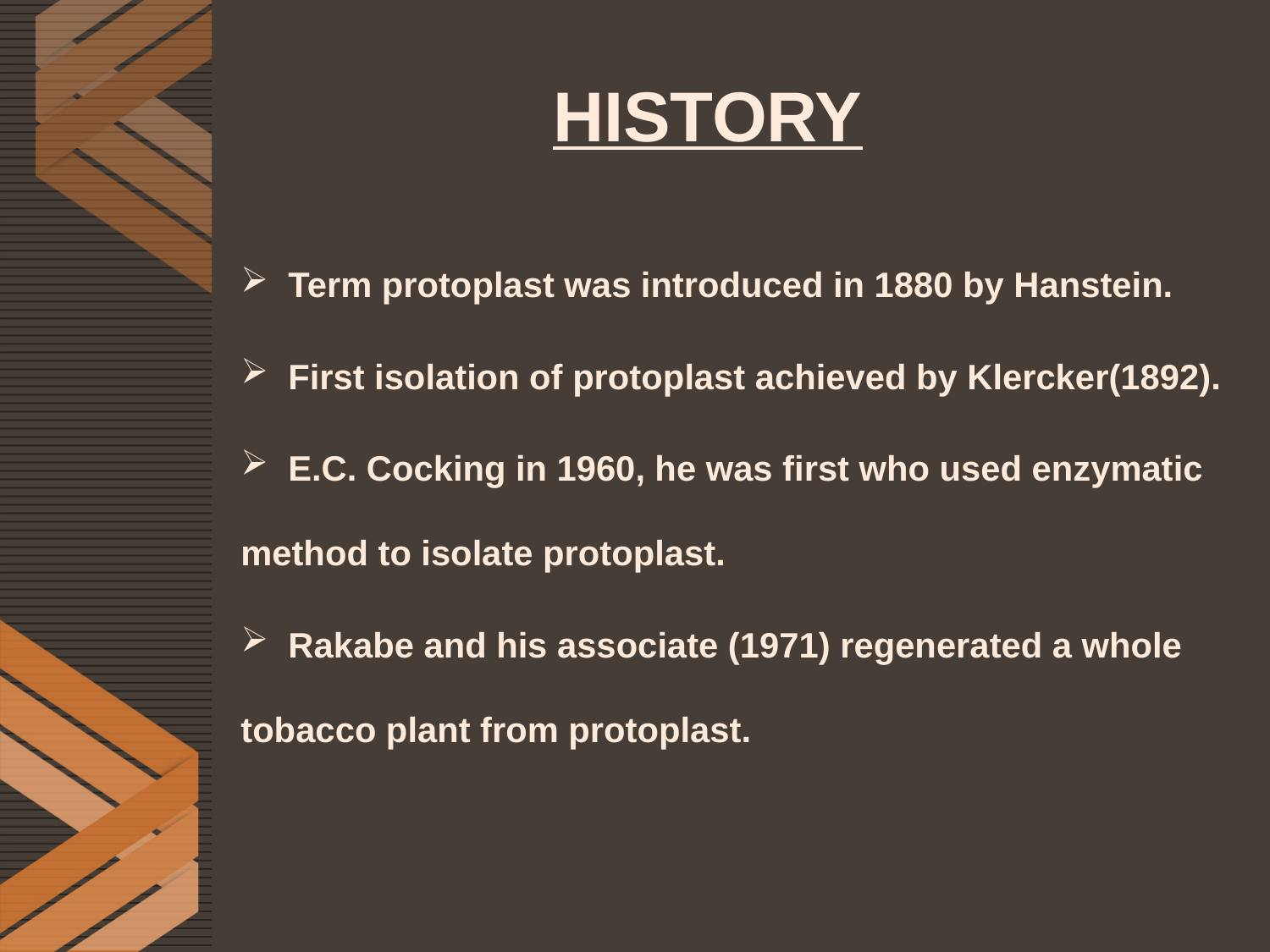

# HISTORY
  Term protoplast was introduced in 1880 by Hanstein.
  First isolation of protoplast achieved by Klercker(1892).
  E.C. Cocking in 1960, he was first who used enzymatic method to isolate protoplast.
  Rakabe and his associate (1971) regenerated a whole    tobacco plant from protoplast.